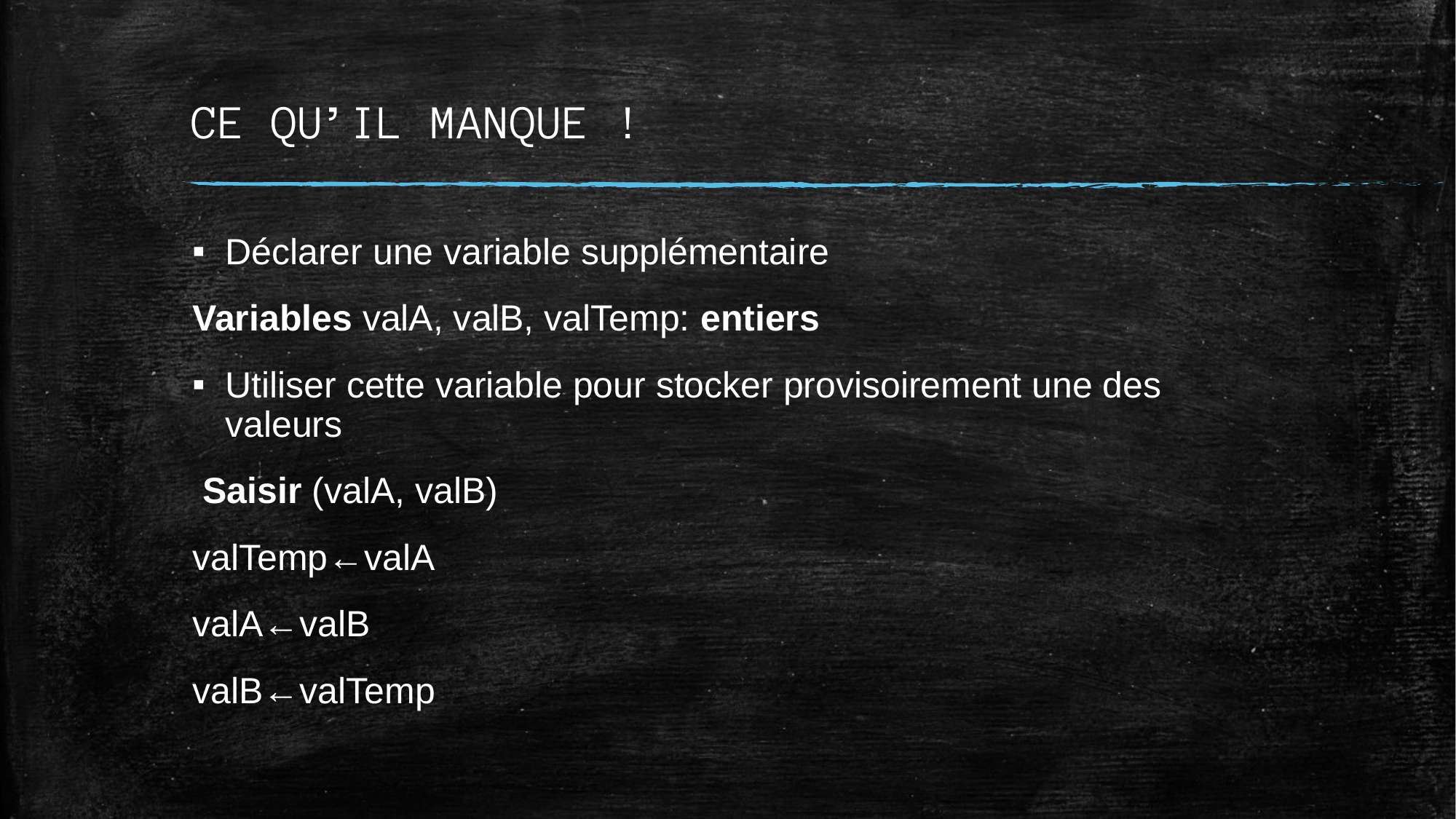

# CE QU’IL MANQUE !
Déclarer une variable supplémentaire
Variables valA, valB, valTemp: entiers
Utiliser cette variable pour stocker provisoirement une des valeurs
 Saisir (valA, valB)
valTemp←valA
valA←valB
valB←valTemp